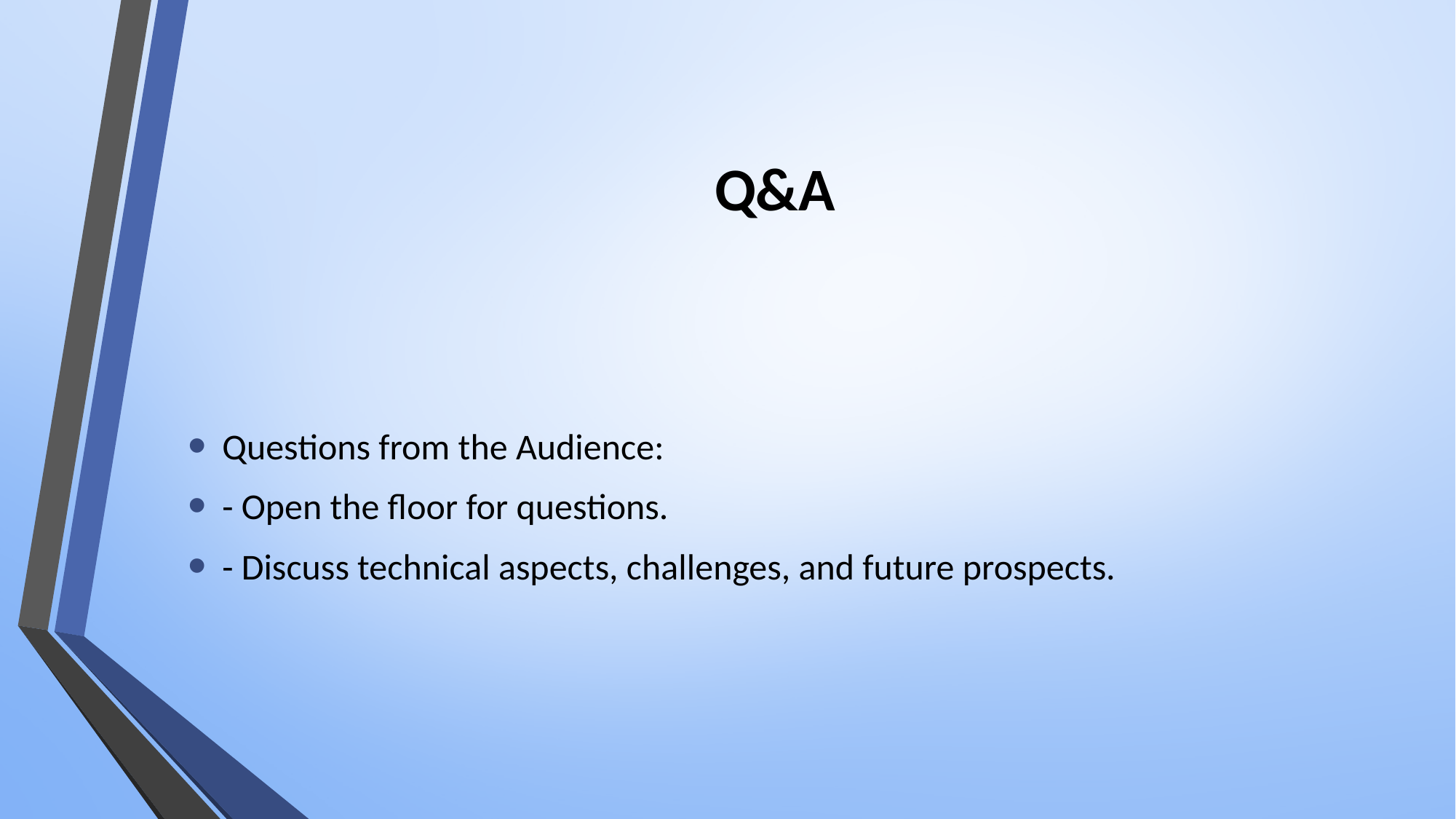

# Q&A
Questions from the Audience:
- Open the floor for questions.
- Discuss technical aspects, challenges, and future prospects.